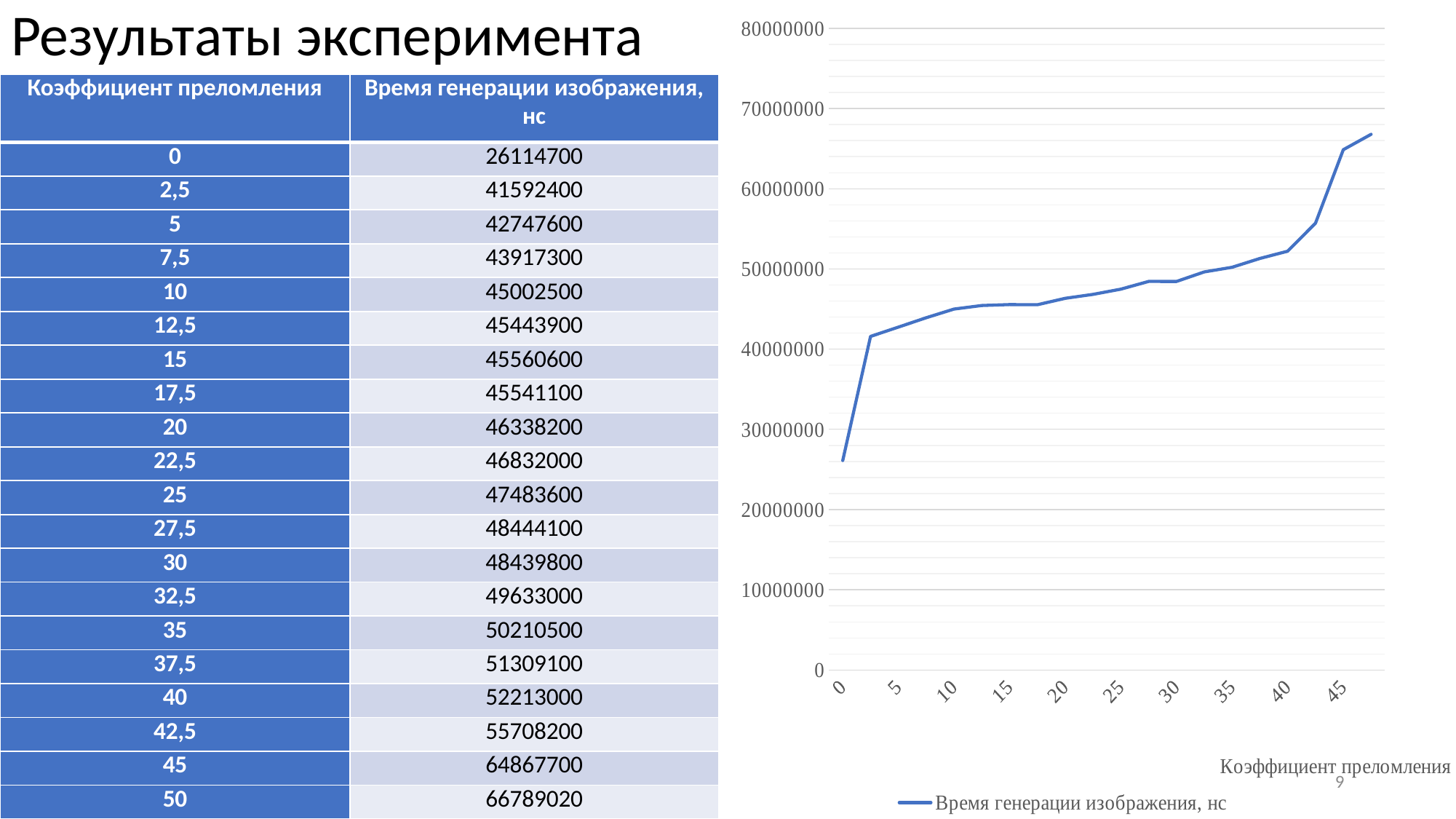

# Результаты эксперимента

### Chart

| Category | Время генерации изображения, нс |
|---|---|
| 0 | 26114700.0 |
| 2.5 | 41592400.0 |
| 5 | 42747600.0 |
| 7.5 | 43917300.0 |
| 10 | 45002500.0 |
| 12.5 | 45443900.0 |
| 15 | 45560600.0 |
| 17.5 | 45541100.0 |
| 20 | 46338200.0 |
| 22.5 | 46832000.0 |
| 25 | 47483600.0 |
| 27.5 | 48444100.0 |
| 30 | 48439800.0 |
| 32.5 | 49633000.0 |
| 35 | 50210500.0 |
| 37.5 | 51309100.0 |
| 40 | 52213000.0 |
| 42.5 | 55708200.0 |
| 45 | 64867700.0 |
| 50 | 66789020.0 |
| Коэффициент преломления | Время генерации изображения, нс |
| --- | --- |
| 0 | 26114700 |
| 2,5 | 41592400 |
| 5 | 42747600 |
| 7,5 | 43917300 |
| 10 | 45002500 |
| 12,5 | 45443900 |
| 15 | 45560600 |
| 17,5 | 45541100 |
| 20 | 46338200 |
| 22,5 | 46832000 |
| 25 | 47483600 |
| 27,5 | 48444100 |
| 30 | 48439800 |
| 32,5 | 49633000 |
| 35 | 50210500 |
| 37,5 | 51309100 |
| 40 | 52213000 |
| 42,5 | 55708200 |
| 45 | 64867700 |
| 50 | 66789020 |
9